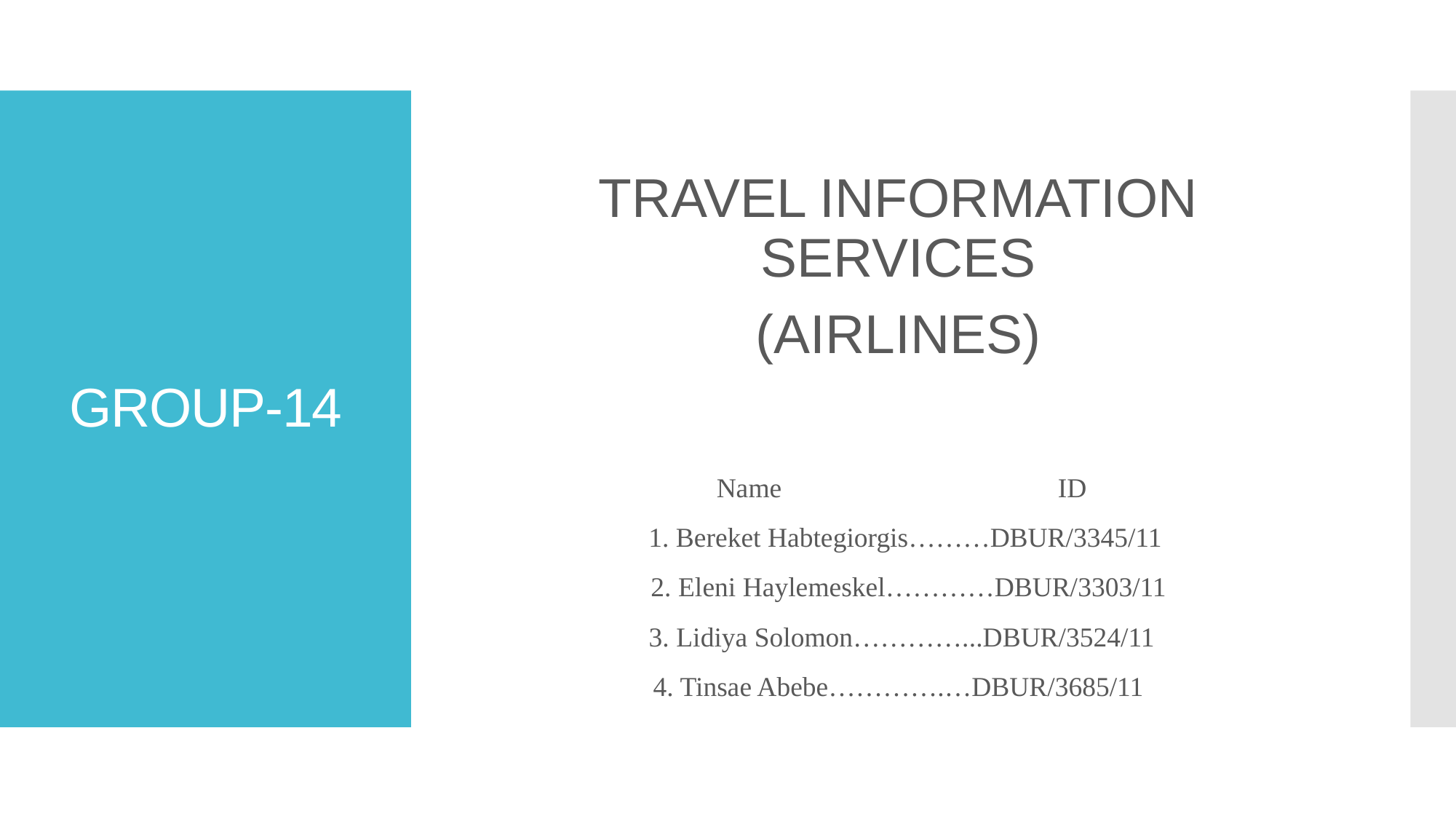

TRAVEL INFORMATION SERVICES
(AIRLINES)

 Name                                        ID
  1. Bereket Habtegiorgis………DBUR/3345/11
   2. Eleni Haylemeskel…………DBUR/3303/11
 3. Lidiya Solomon…………...DBUR/3524/11
4. Tinsae Abebe………….…DBUR/3685/11
# GROUP-14